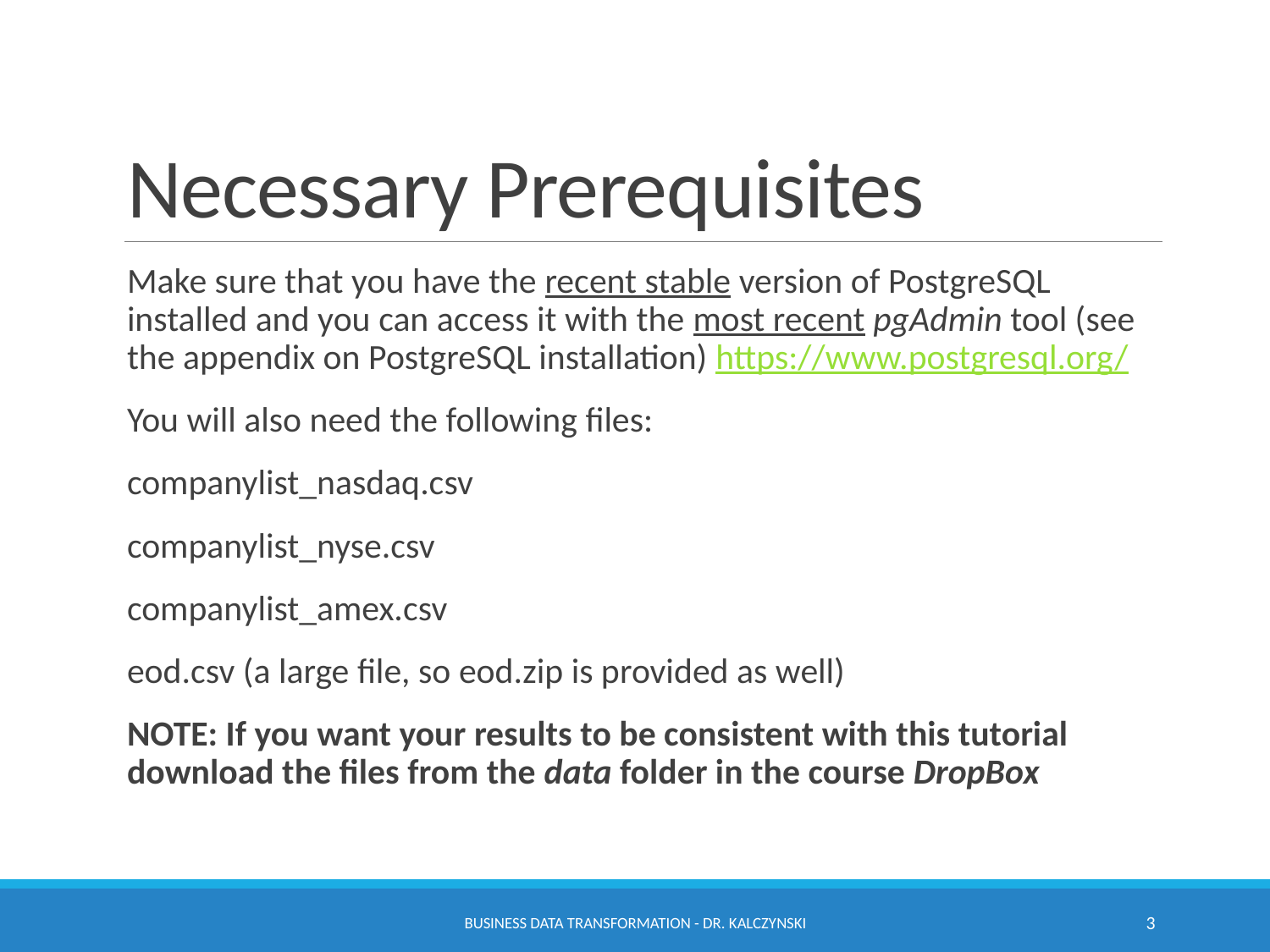

# Necessary Prerequisites
Make sure that you have the recent stable version of PostgreSQL installed and you can access it with the most recent pgAdmin tool (see the appendix on PostgreSQL installation) https://www.postgresql.org/
You will also need the following files:
companylist_nasdaq.csv
companylist_nyse.csv
companylist_amex.csv
eod.csv (a large file, so eod.zip is provided as well)
NOTE: If you want your results to be consistent with this tutorial download the files from the data folder in the course DropBox

Business Data Transformation - Dr. Kalczynski
3